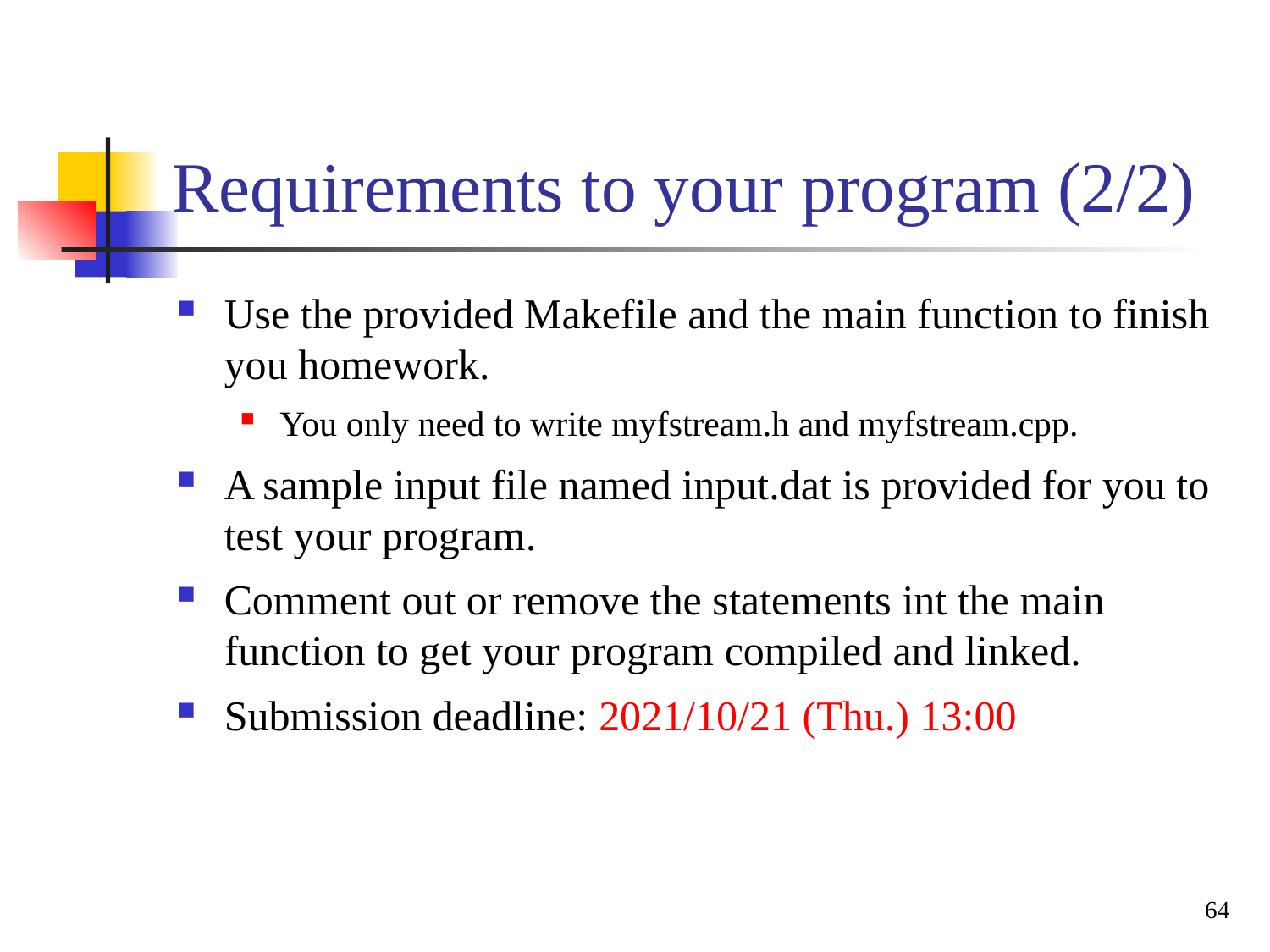

# Requirements to your program (2/2)
Use the provided Makefile and the main function to finish you homework.
You only need to write myfstream.h and myfstream.cpp.
A sample input file named input.dat is provided for you to test your program.
Comment out or remove the statements int the main function to get your program compiled and linked.
Submission deadline: 2021/10/21 (Thu.) 13:00

64